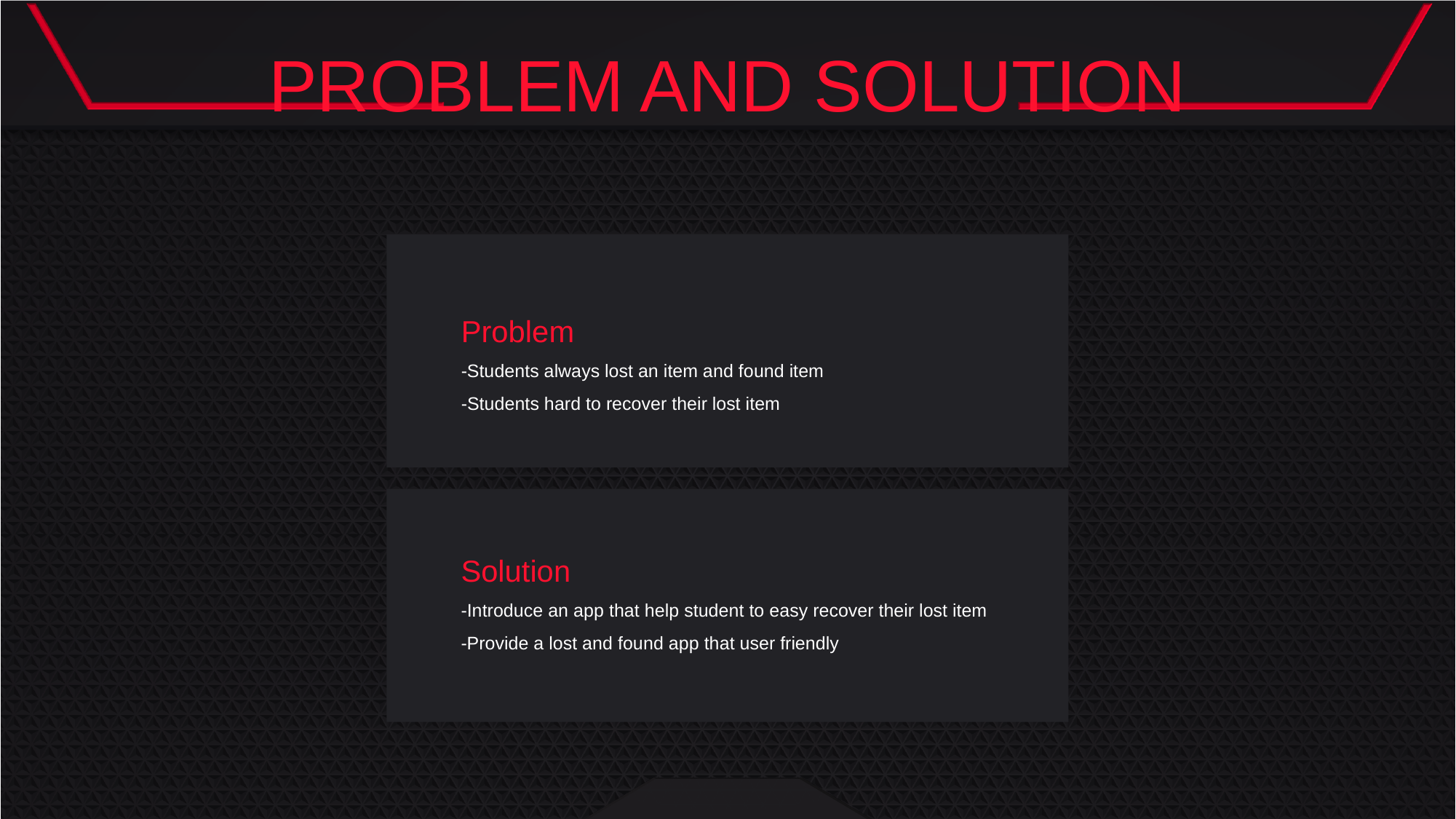

PROBLEM AND SOLUTION

Problem
-Students always lost an item and found item
-Students hard to recover their lost item

Solution
-Introduce an app that help student to easy recover their lost item
-Provide a lost and found app that user friendly